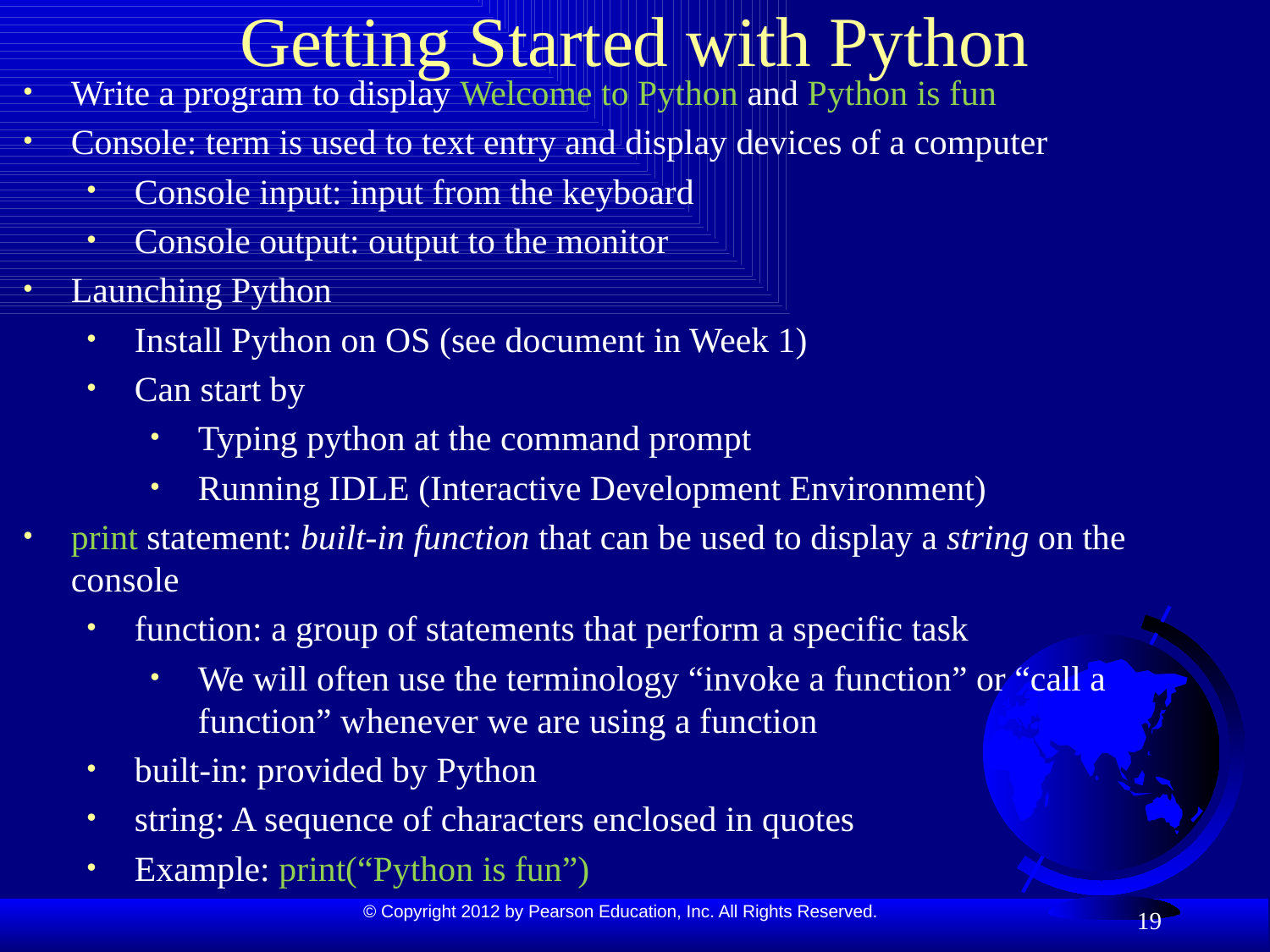

# Getting Started with Python
Write a program to display Welcome to Python and Python is fun
Console: term is used to text entry and display devices of a computer
Console input: input from the keyboard
Console output: output to the monitor
Launching Python
Install Python on OS (see document in Week 1)
Can start by
Typing python at the command prompt
Running IDLE (Interactive Development Environment)
print statement: built-in function that can be used to display a string on the console
function: a group of statements that perform a specific task
We will often use the terminology “invoke a function” or “call a function” whenever we are using a function
built-in: provided by Python
string: A sequence of characters enclosed in quotes
Example: print(“Python is fun”)

19